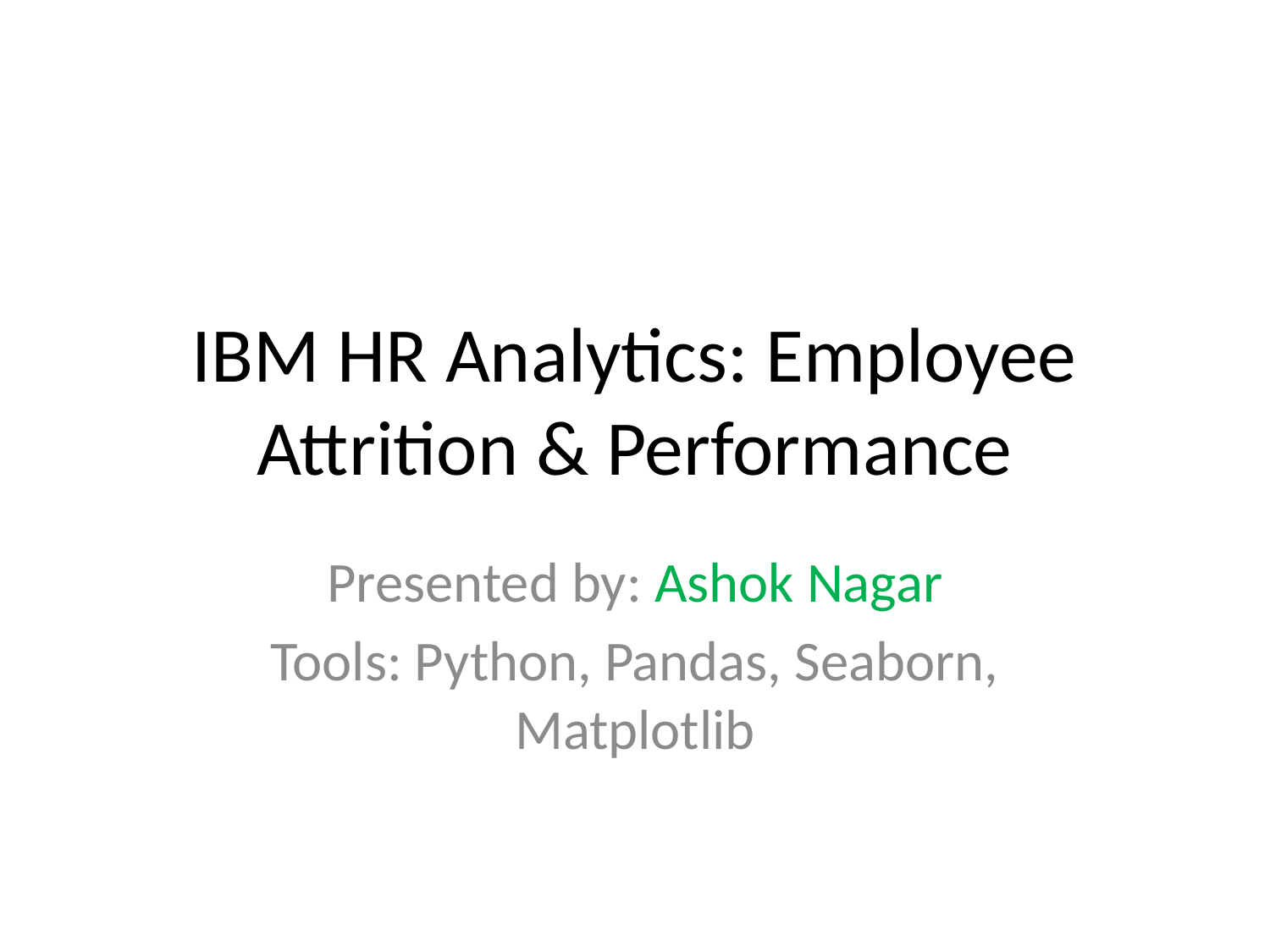

# IBM HR Analytics: Employee Attrition & Performance
Presented by: Ashok Nagar
Tools: Python, Pandas, Seaborn, Matplotlib